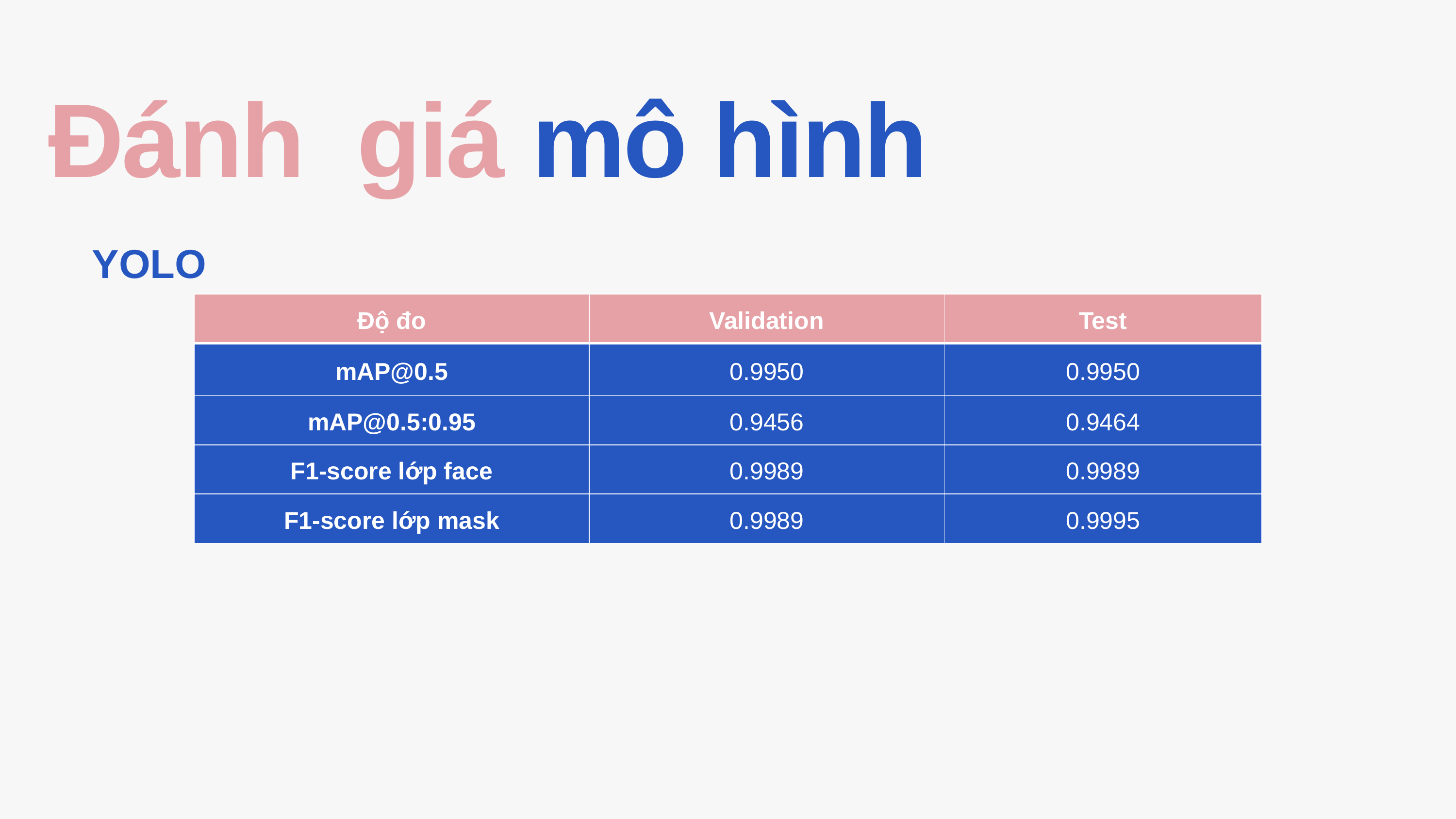

Đánh  giá mô hình
YOLO
| Độ đo | Validation | Test |
| --- | --- | --- |
| mAP@0.5 | 0.9950 | 0.9950 |
| mAP@0.5:0.95 | 0.9456 | 0.9464 |
| F1-score lớp face | 0.9989 | 0.9989 |
| F1-score lớp mask | 0.9989 | 0.9995 |